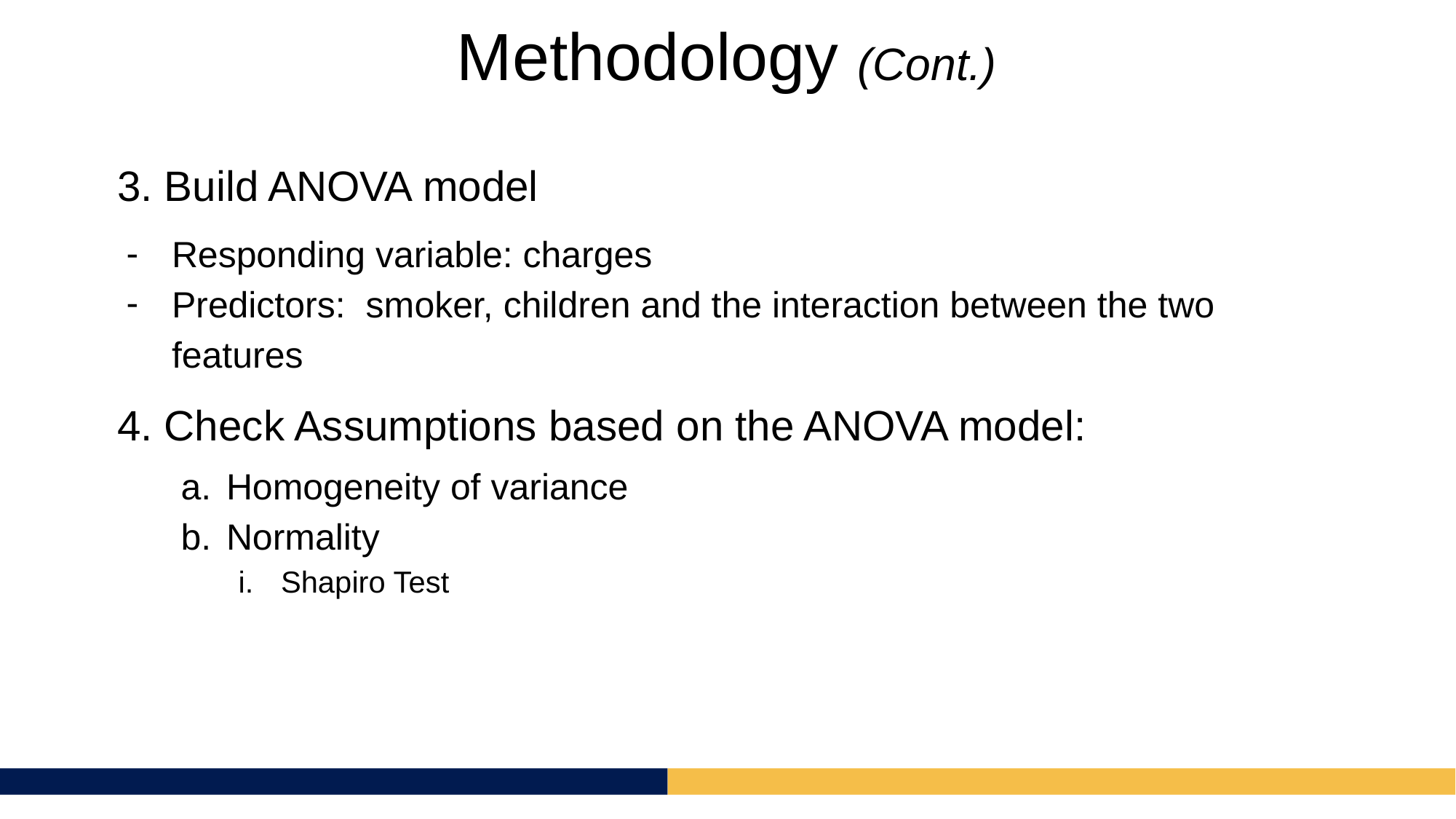

# Methodology (Cont.)

3. Build ANOVA model
Responding variable: charges
Predictors:  smoker, children and the interaction between the two features
4. Check Assumptions based on the ANOVA model:
Homogeneity of variance
Normality
Shapiro Test